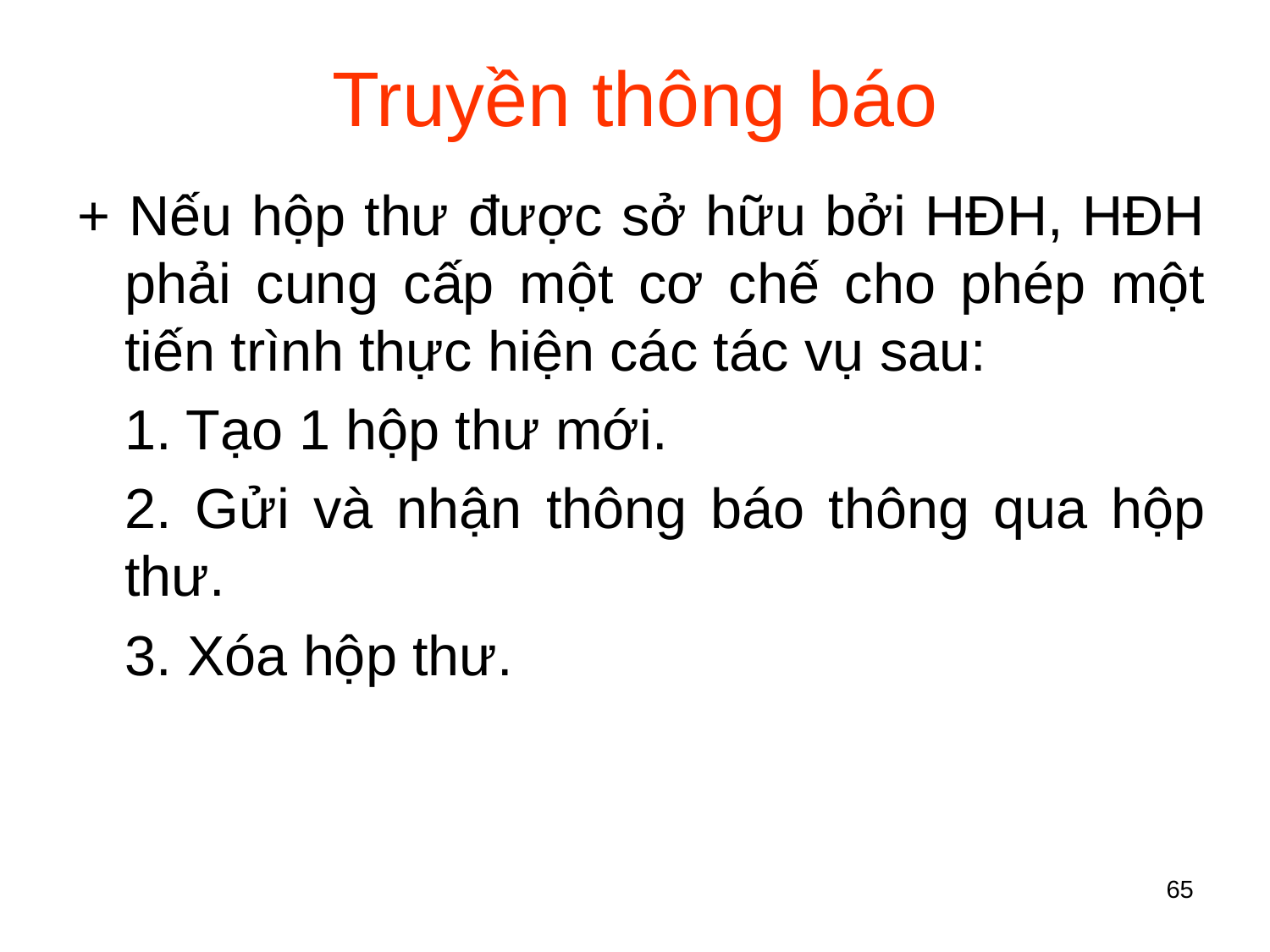

# Truyền thông báo
+ Nếu hộp thư được sở hữu bởi HĐH, HĐH phải cung cấp một cơ chế cho phép một tiến trình thực hiện các tác vụ sau:
	1. Tạo 1 hộp thư mới.
	2. Gửi và nhận thông báo thông qua hộp thư.
	3. Xóa hộp thư.
65